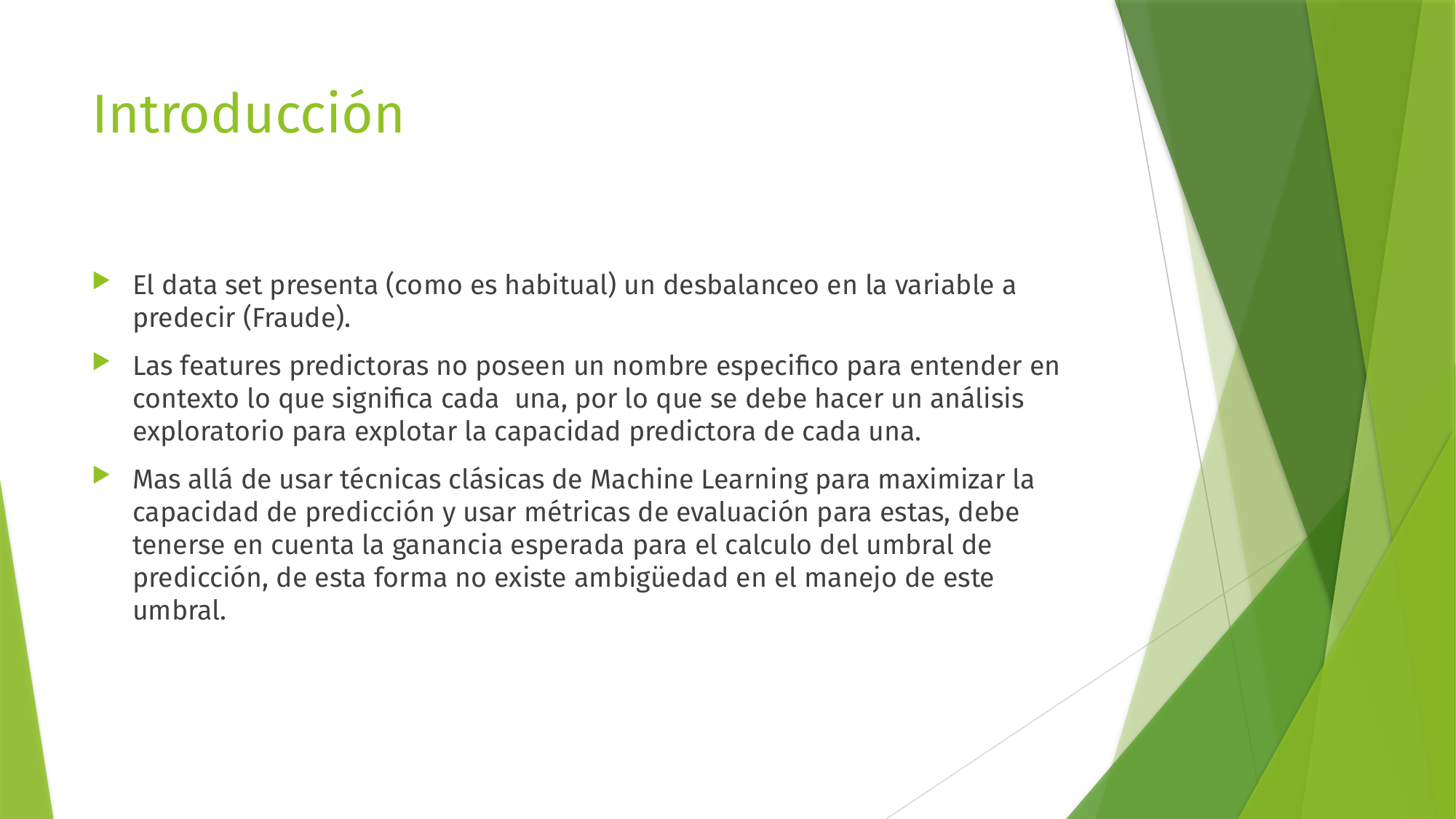

# Introducción
El data set presenta (como es habitual) un desbalanceo en la variable a predecir (Fraude).
Las features predictoras no poseen un nombre especifico para entender en contexto lo que significa cada  una, por lo que se debe hacer un análisis exploratorio para explotar la capacidad predictora de cada una.
Mas allá de usar técnicas clásicas de Machine Learning para maximizar la capacidad de predicción y usar métricas de evaluación para estas, debe tenerse en cuenta la ganancia esperada para el calculo del umbral de predicción, de esta forma no existe ambigüedad en el manejo de este umbral.